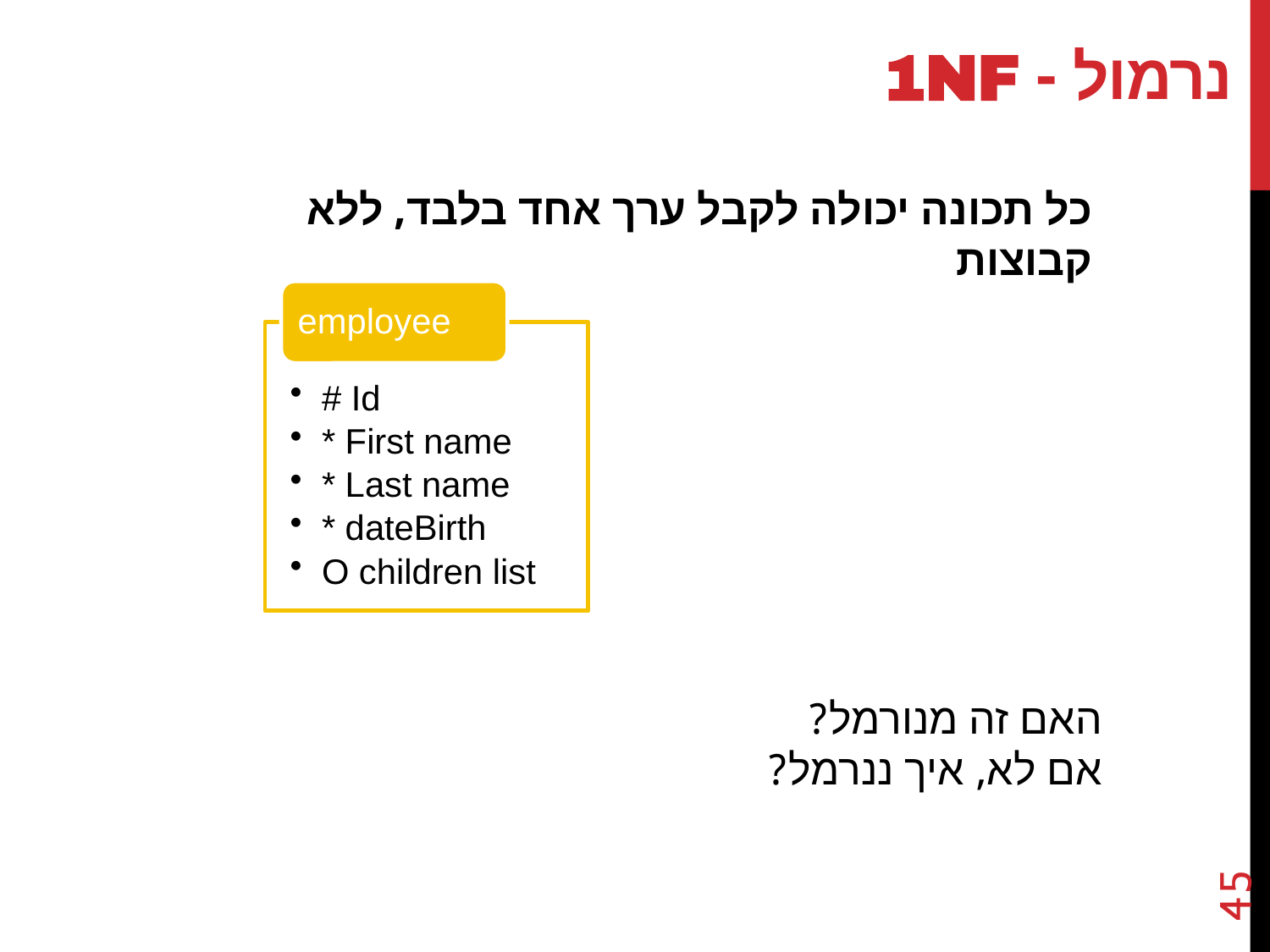

נרמול - 1NF

כל תכונה יכולה לקבל ערך אחד בלבד, ללא קבוצות
# Id
* First name
* Last name
* dateBirth
O children list
employee
האם זה מנורמל?
אם לא, איך ננרמל?
45